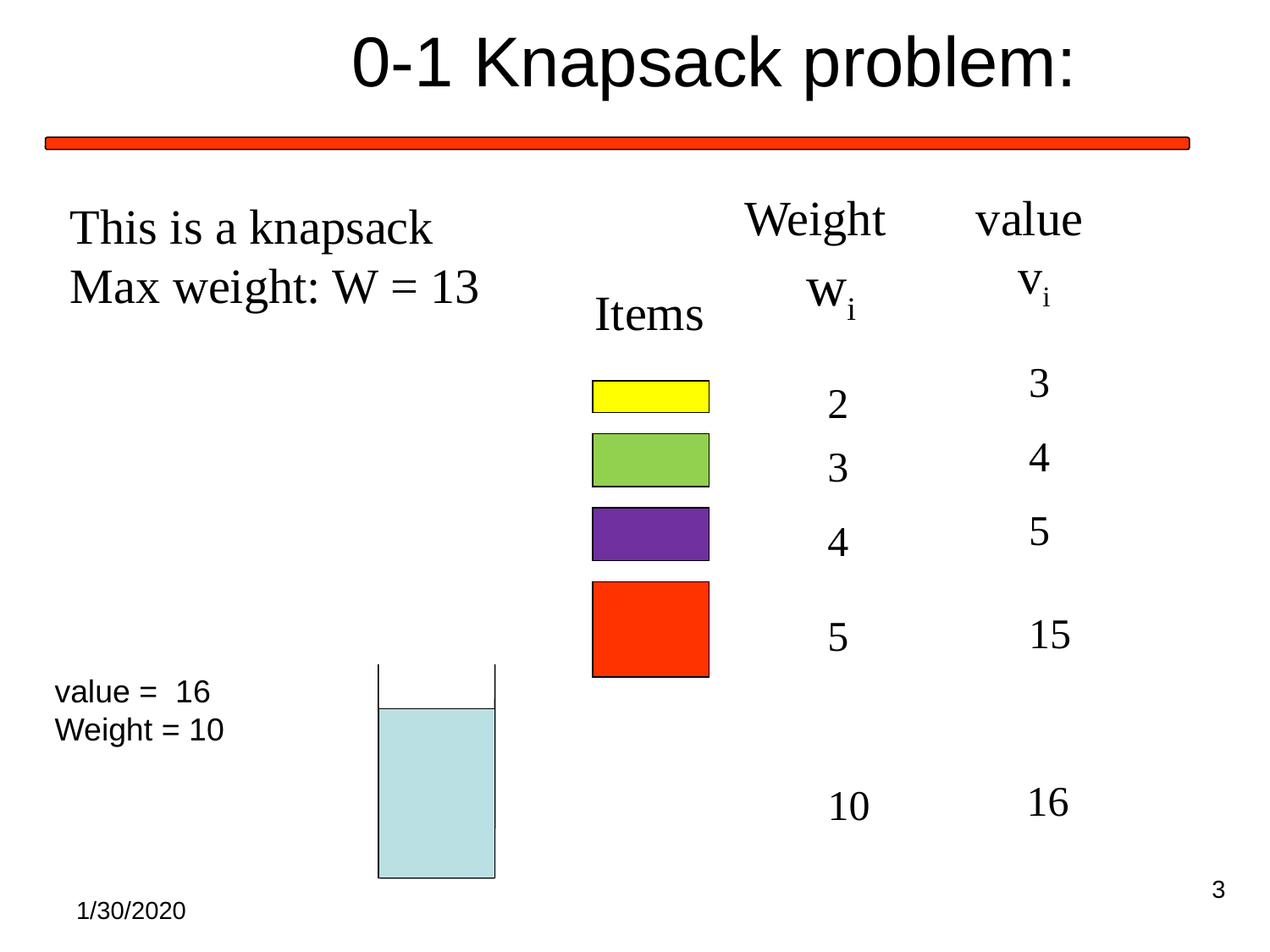

# 0-1 Knapsack problem:
Weight
value
This is a knapsack
Max weight: W = 13
vi
wi
Items
3
2

bi
4

3
5

4

15
5

value =  16
Weight = 10

16
10
3
1/30/2020